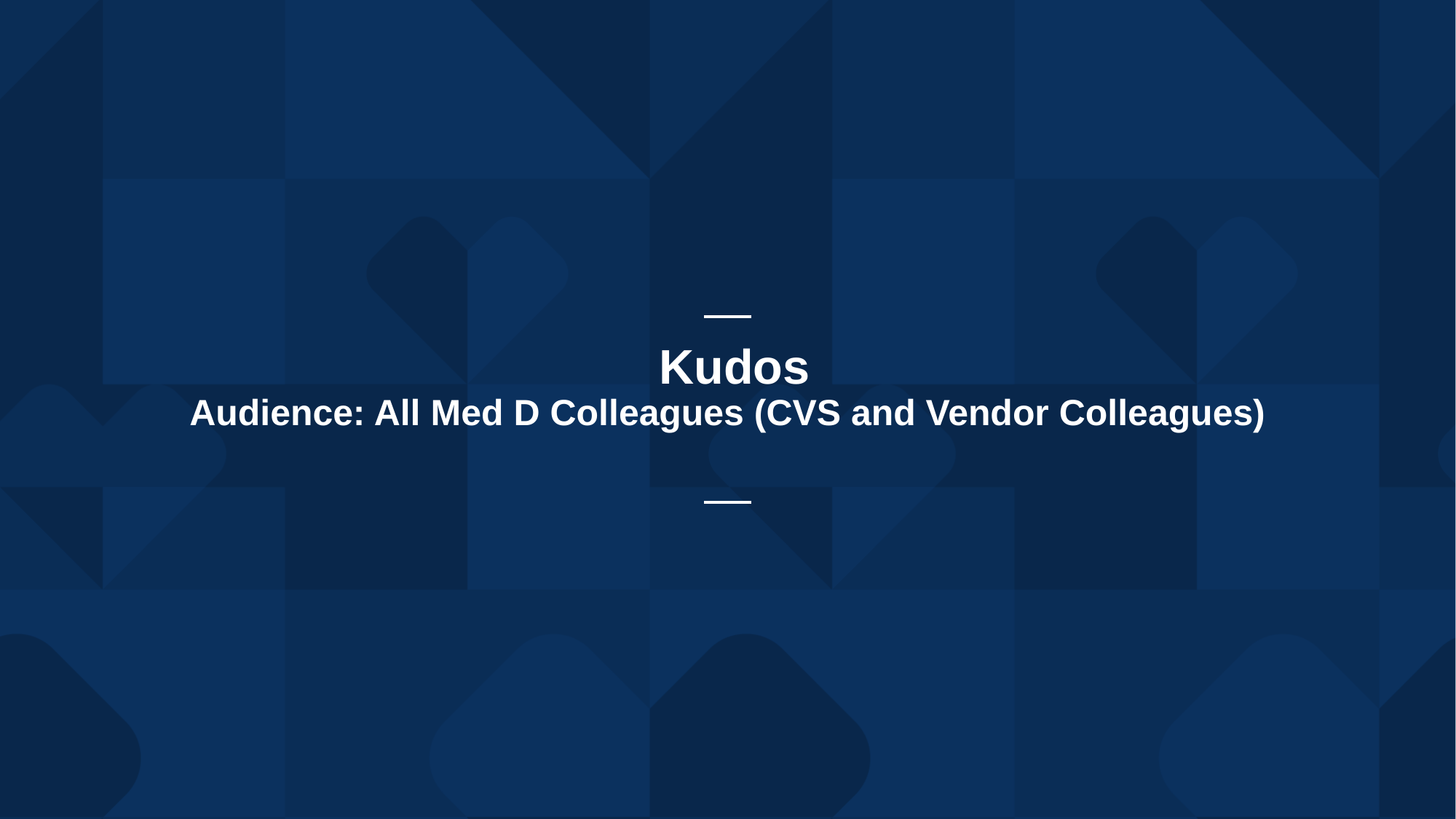

# Kudos Audience: All Med D Colleagues (CVS and Vendor Colleagues)